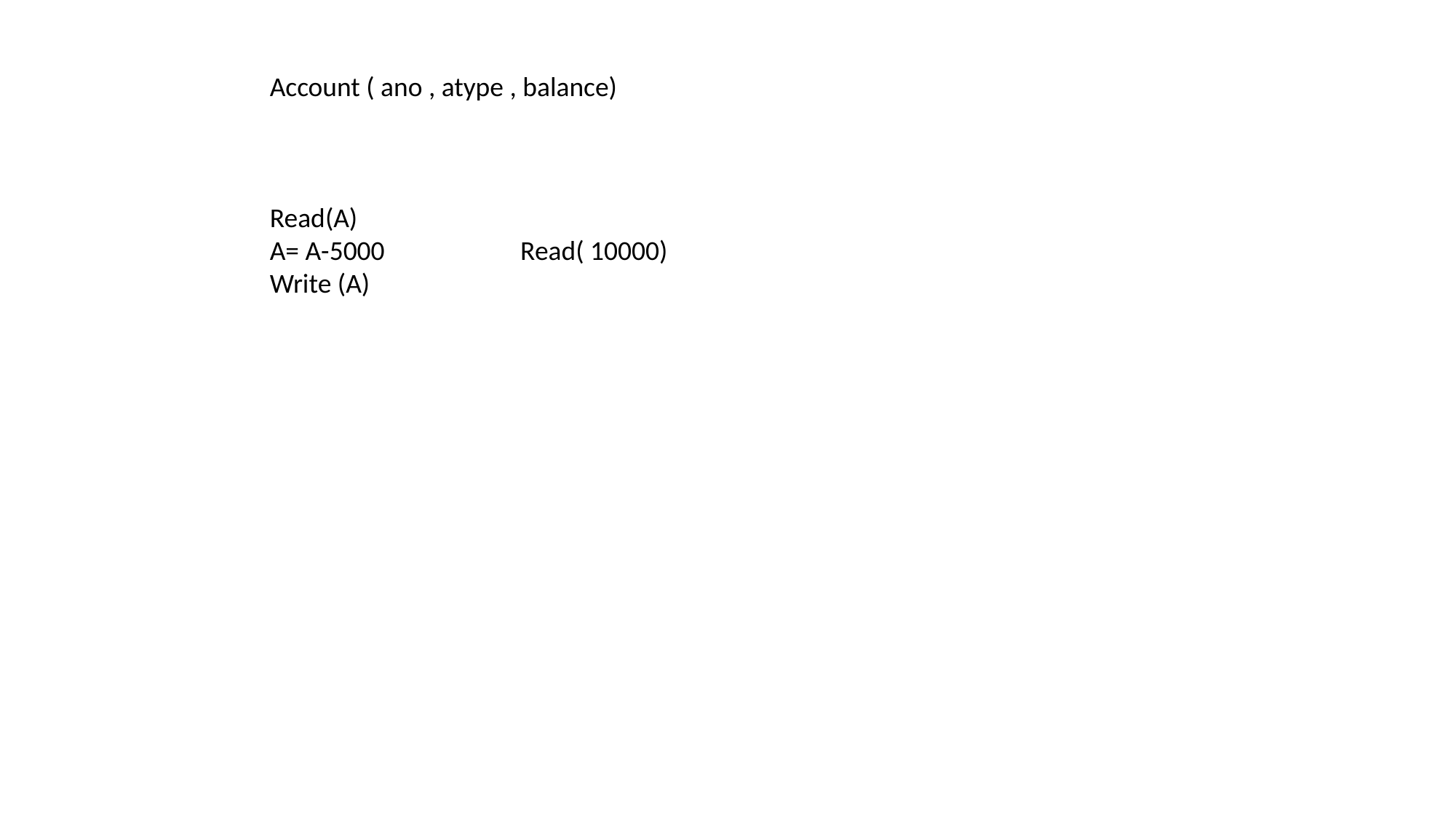

Account ( ano , atype , balance)

Read(A)
A= A-5000                      Read( 10000)
Write (A)